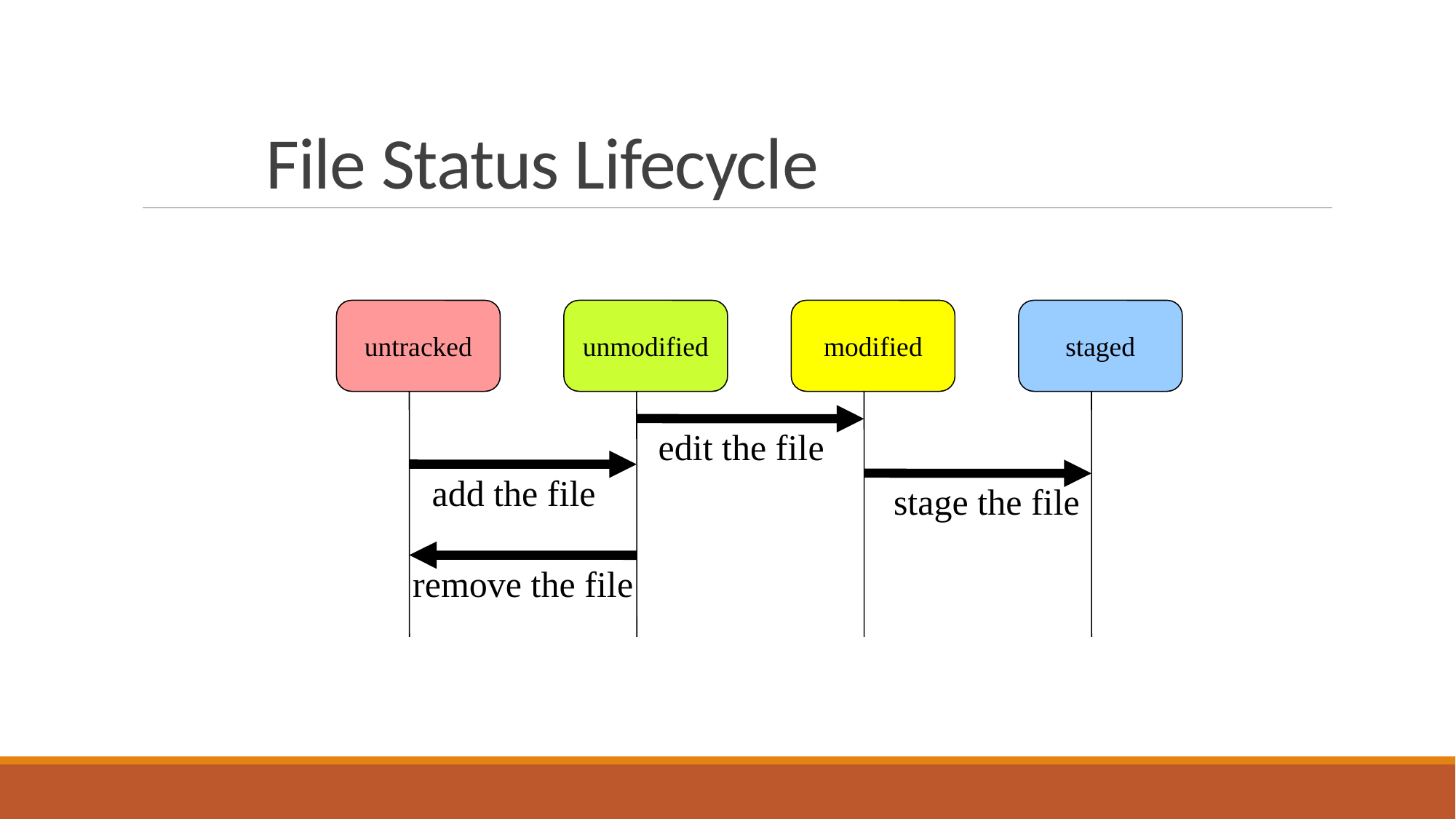

# File Status Lifecycle
untracked
unmodified
modified
staged

edit the file

add the file

stage the file

remove the file